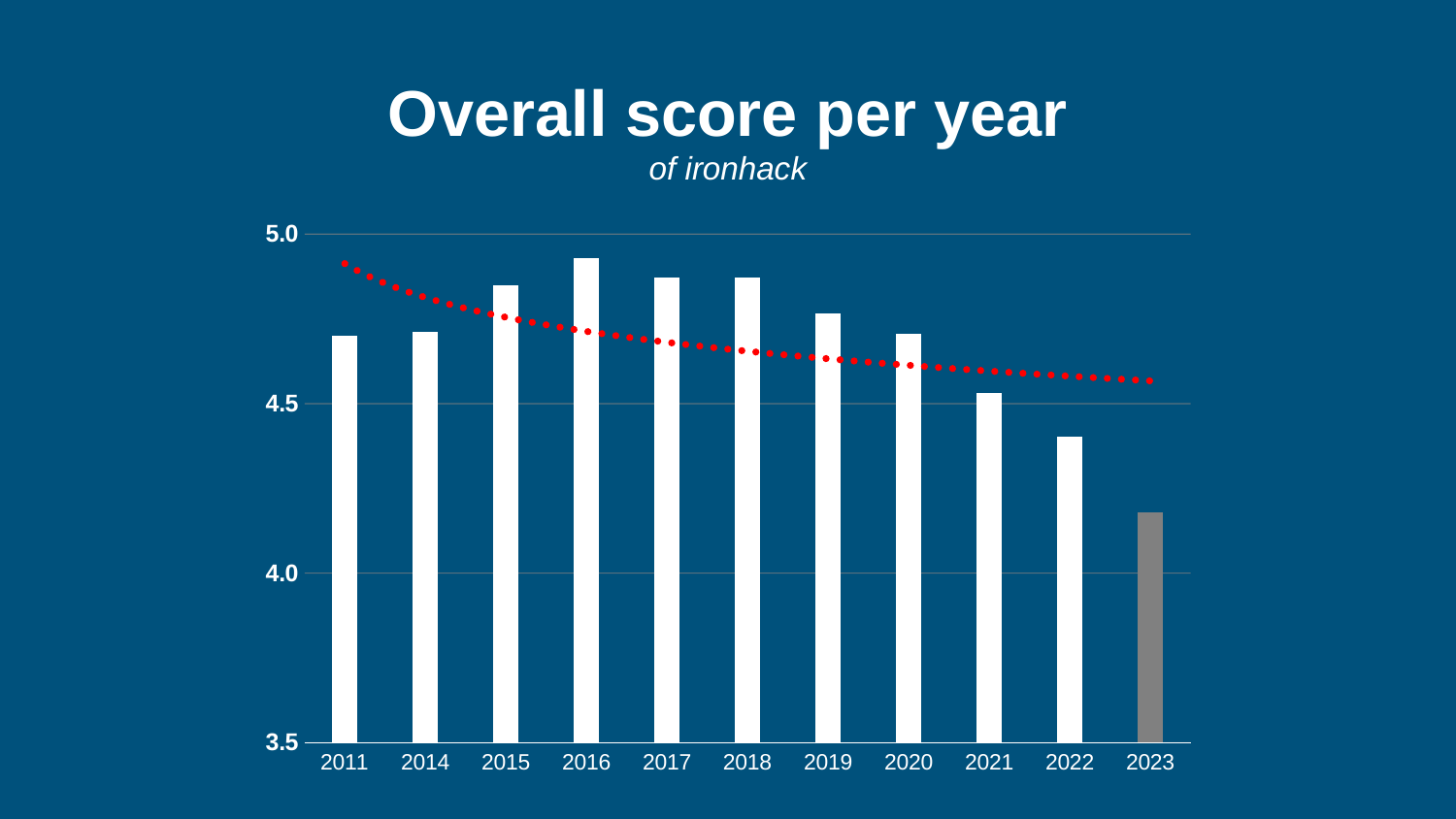

Overall score per year
of ironhack

### Chart

| Category |  |
|---|---|
| 2011 | 4.7 |
| 2014 | 4.711111111111111 |
| 2015 | 4.850000000000001 |
| 2016 | 4.92972972972973 |
| 2017 | 4.871717171717171 |
| 2018 | 4.871197411003236 |
| 2019 | 4.765437788018433 |
| 2020 | 4.704812834224598 |
| 2021 | 4.531460674157303 |
| 2022 | 4.403448275862069 |
| 2023 | 4.18 |